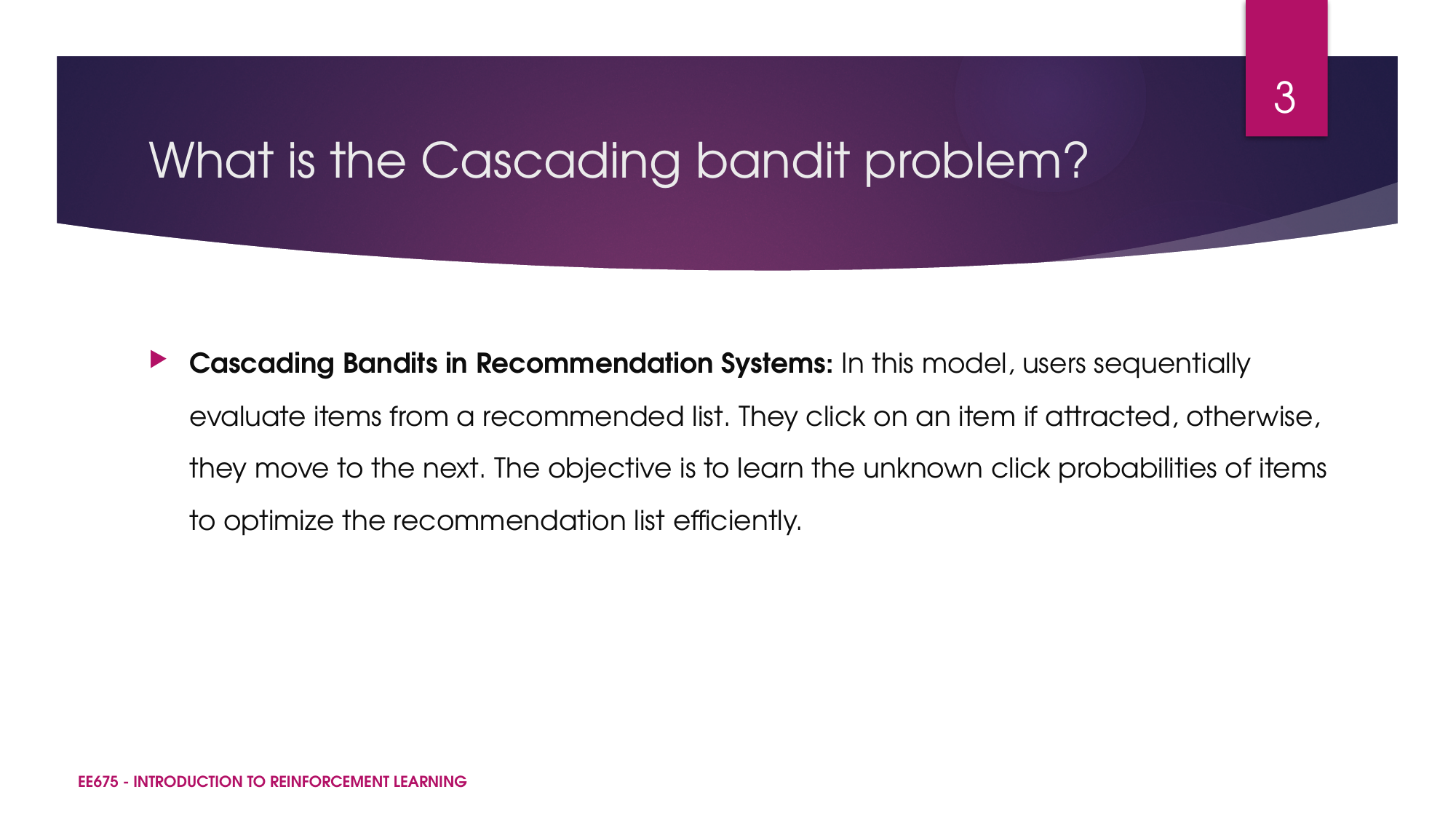

3
# What is the Cascading bandit problem?
Cascading Bandits in Recommendation Systems: In this model, users sequentially evaluate items from a recommended list. They click on an item if attracted, otherwise, they move to the next. The objective is to learn the unknown click probabilities of items to optimize the recommendation list efficiently.

EE675 - INTRODUCTION TO REINFORCEMENT LEARNING